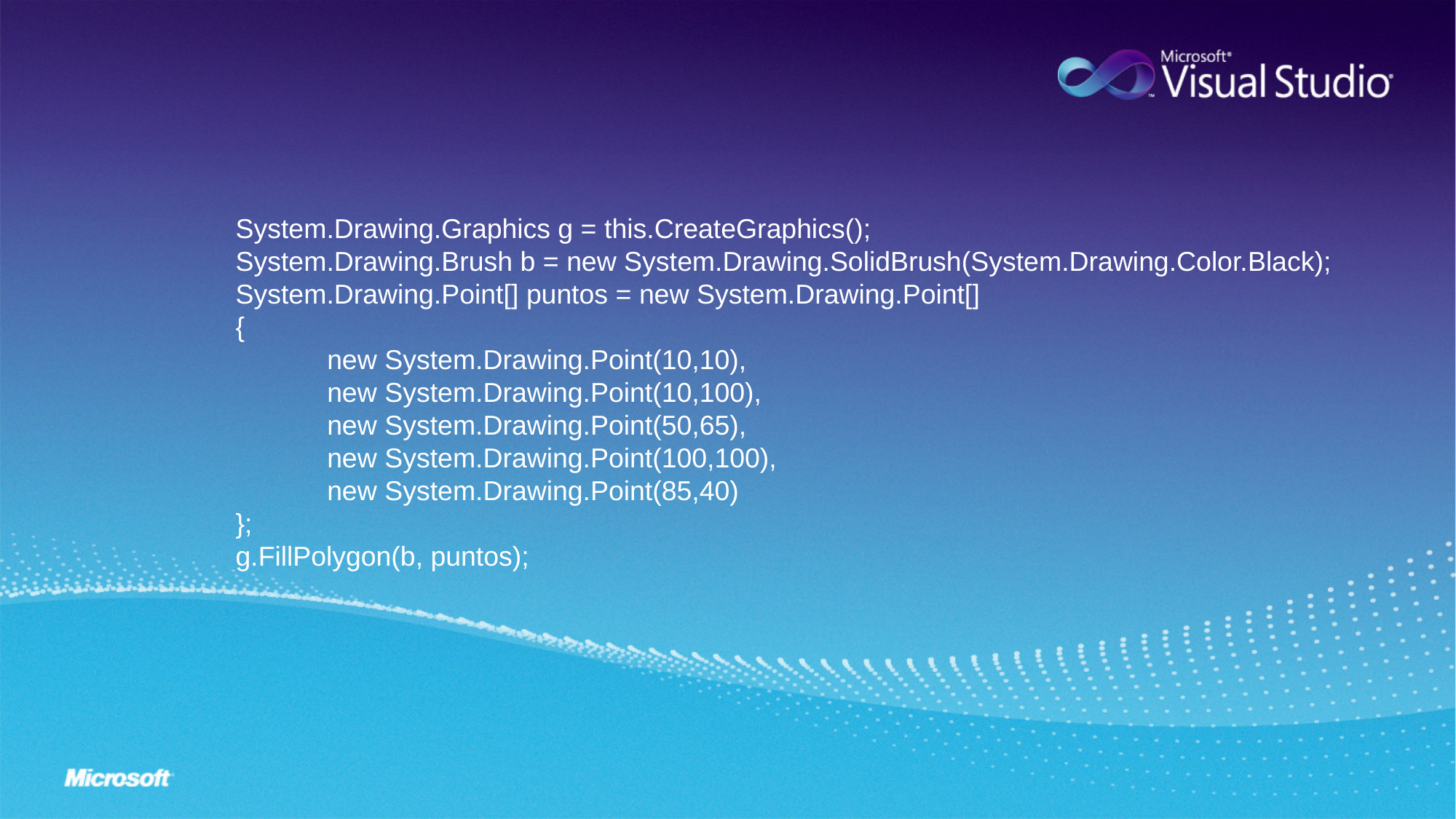

System.Drawing.Graphics g = this.CreateGraphics();
System.Drawing.Brush b = new System.Drawing.SolidBrush(System.Drawing.Color.Black);
System.Drawing.Point[] puntos = new System.Drawing.Point[]
{
            new System.Drawing.Point(10,10),
            new System.Drawing.Point(10,100),
            new System.Drawing.Point(50,65),
            new System.Drawing.Point(100,100),
            new System.Drawing.Point(85,40)
};
g.FillPolygon(b, puntos);